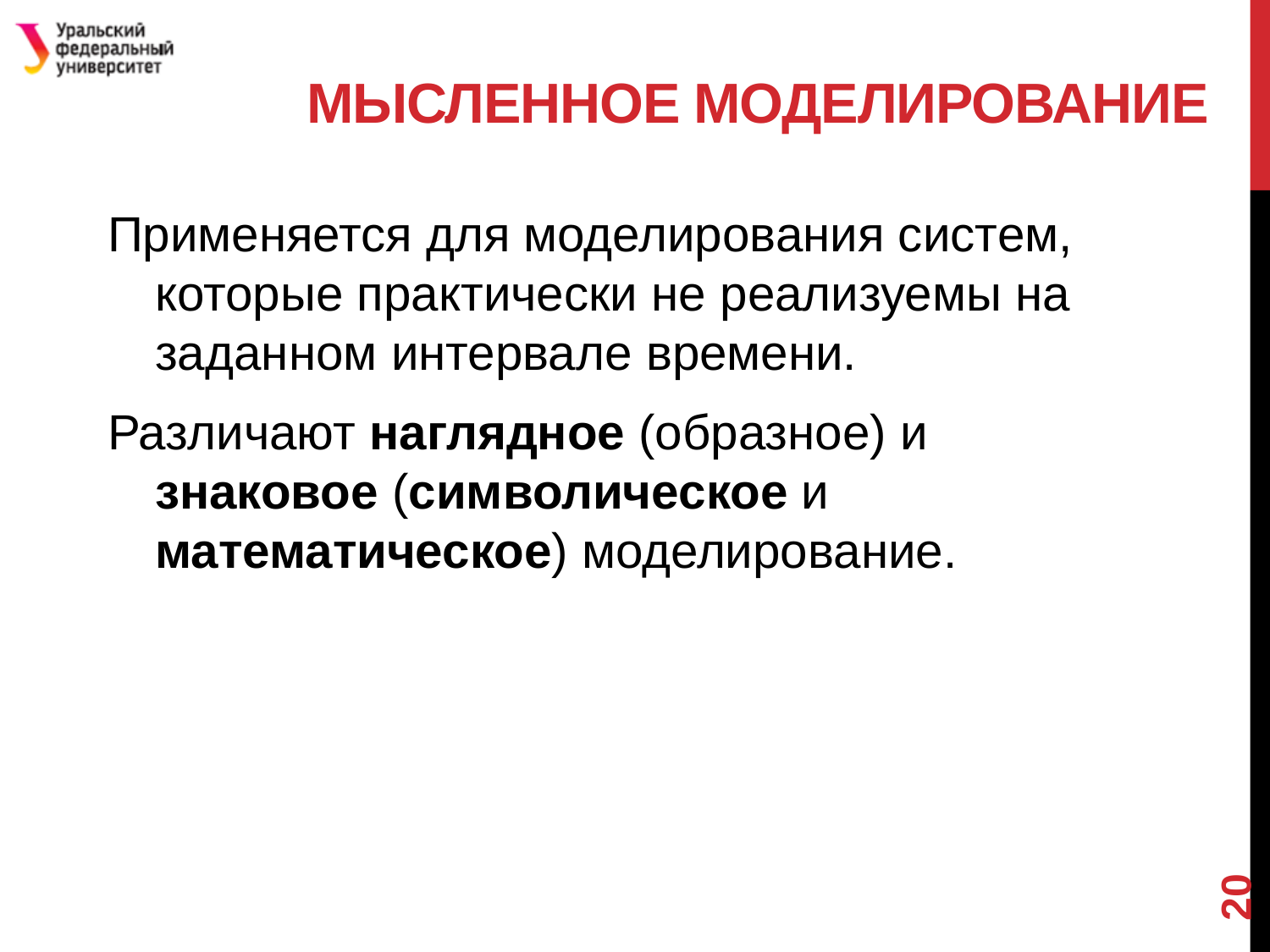

# Мысленное моделирование
Применяется для моделирования систем, которые практически не реализуемы на заданном интервале времени.
Различают наглядное (образное) и знаковое (символическое и математическое) моделирование.
20